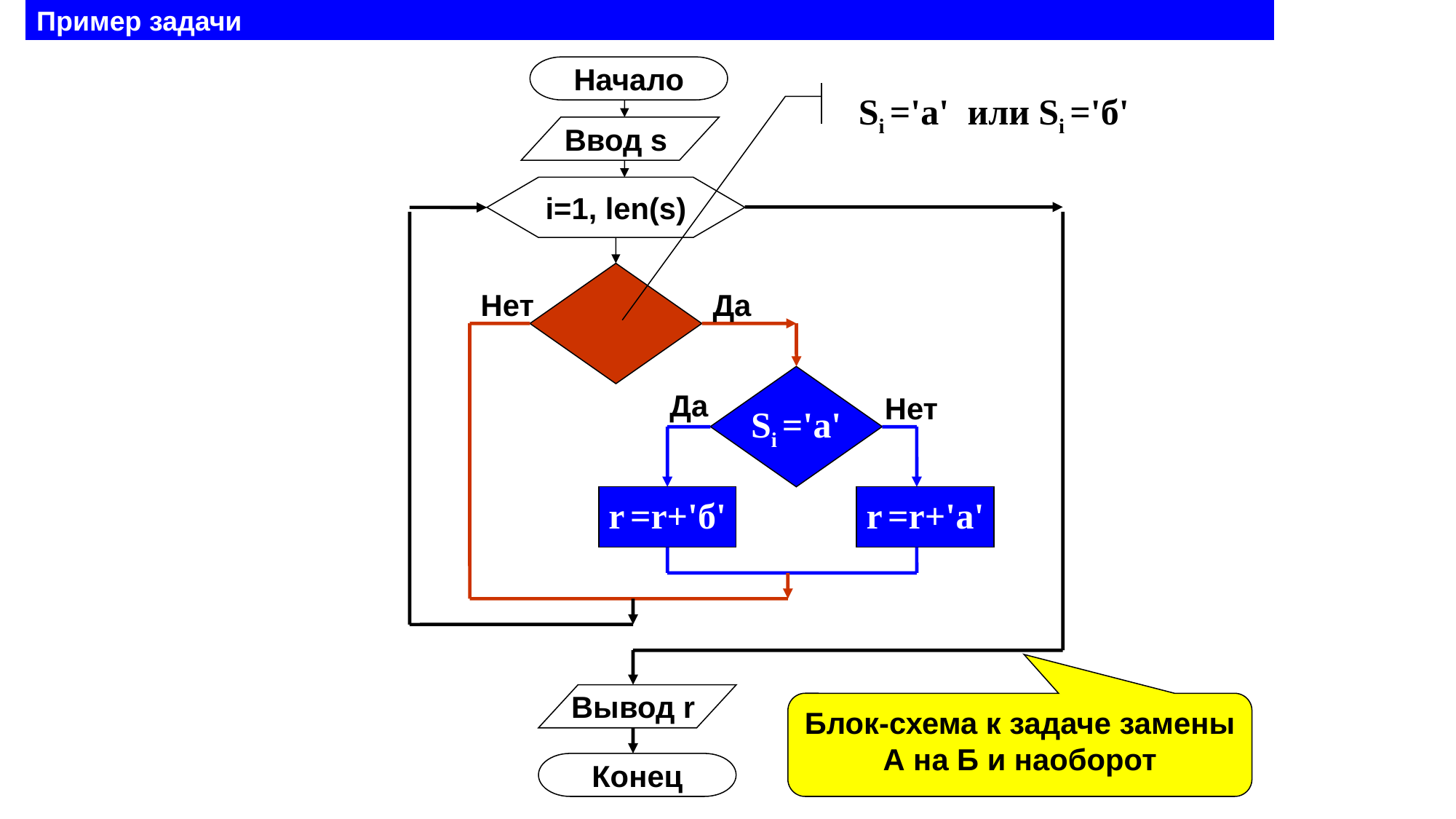

Пример задачи
Начало
Si ='а'  или Si ='б'

Ввод s

i=1, len(s)

Нет
Да

Si ='а'
Да
Нет

r =r+'б'
r =r+'а'

Вывод r
Блок-схема к задаче замены А на Б и наоборот

Конец